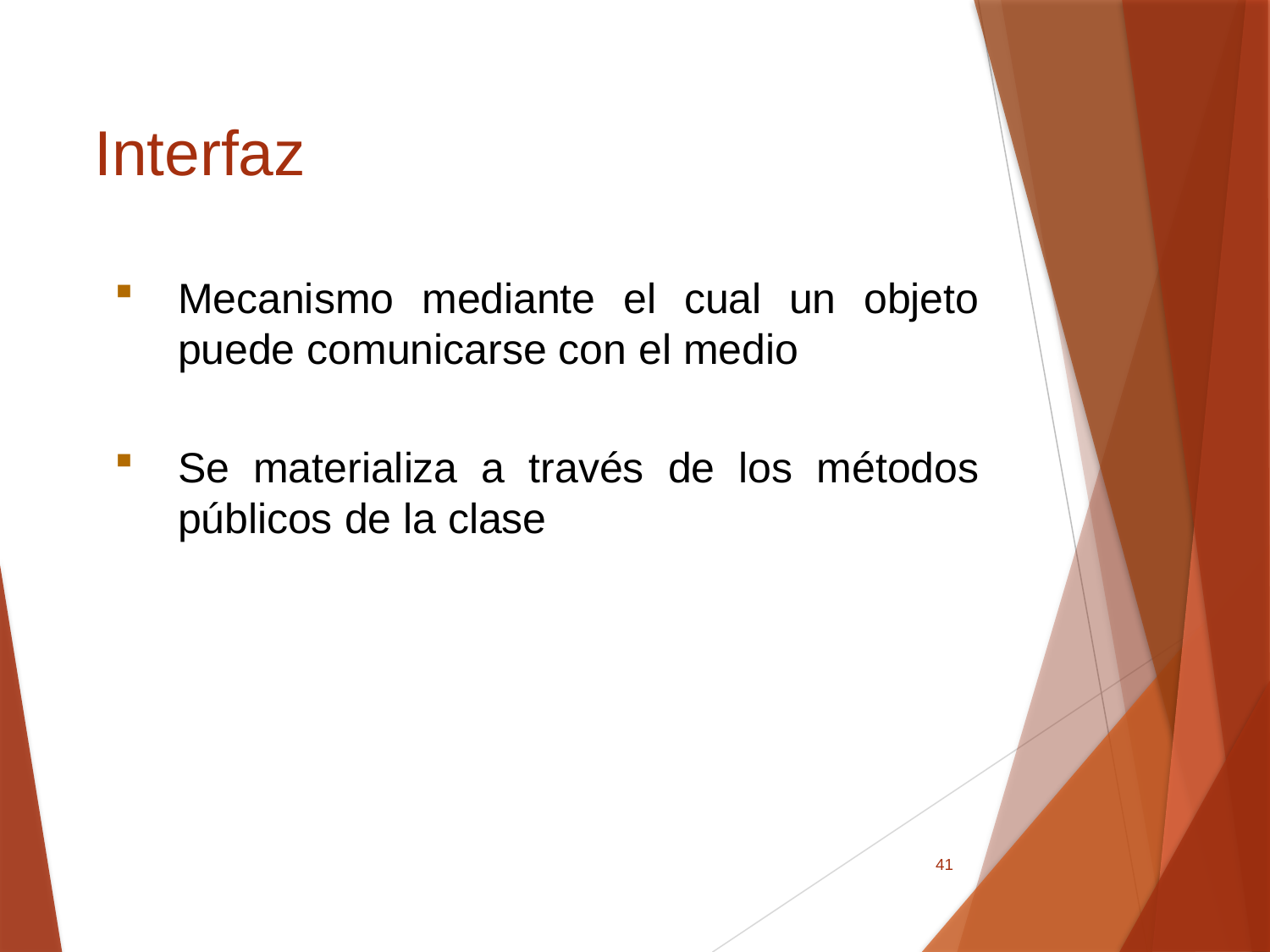

# Interfaz
Mecanismo mediante el cual un objeto puede comunicarse con el medio

Se materializa a través de los métodos públicos de la clase
41